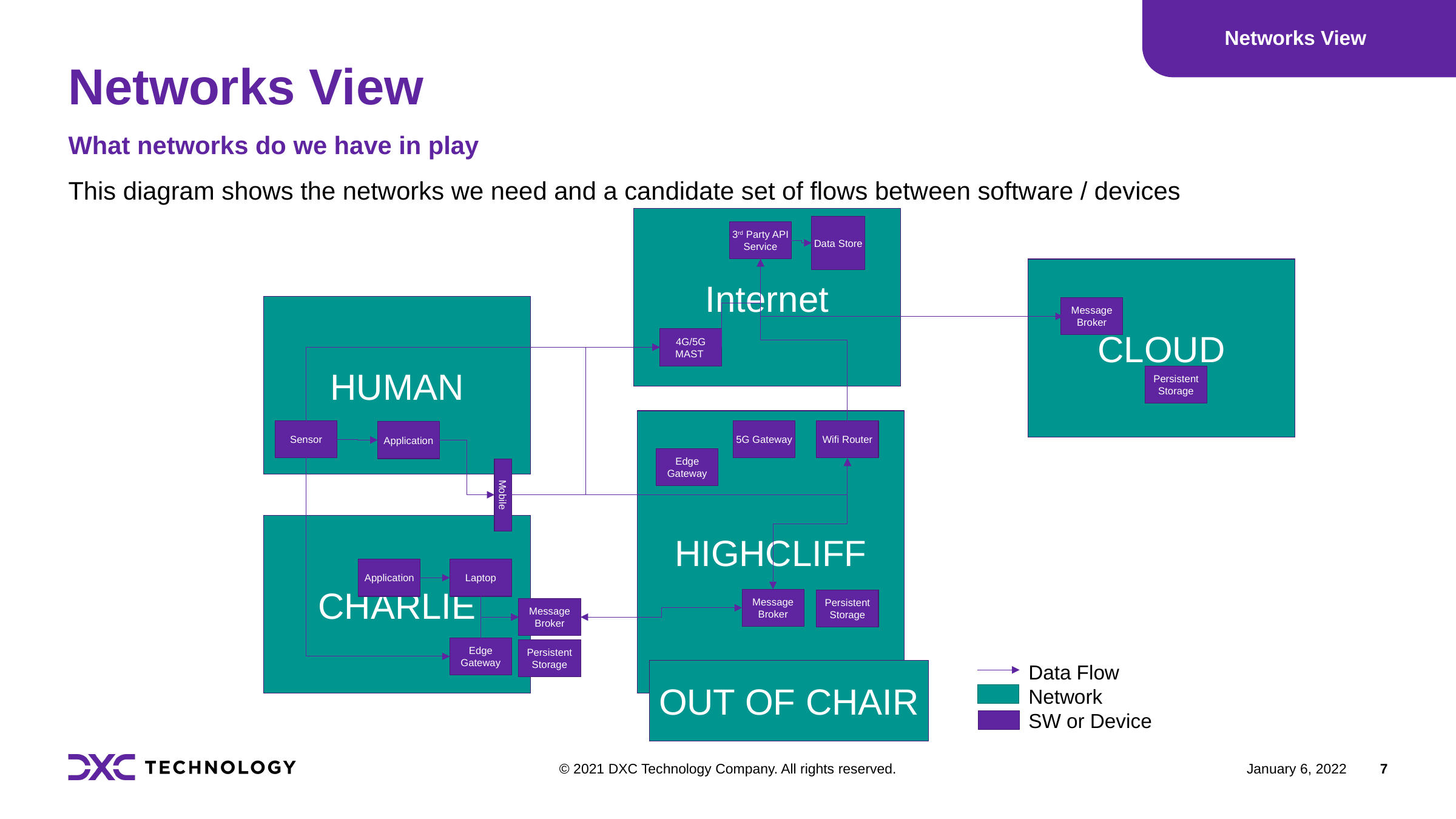

Networks View
# Networks View
What networks do we have in play
This diagram shows the networks we need and a candidate set of flows between software / devices
Internet
Data Store
3rd Party API Service
CLOUD
HUMAN
Message Broker
4G/5G
MAST
Persistent Storage
HIGHCLIFF
Sensor
5G Gateway
Wifi Router
Application
Edge Gateway
Mobile
CHARLIE
Application
Laptop
Message Broker
Persistent Storage
Message Broker
Edge Gateway
Persistent Storage
Data Flow
Network
SW or Device
OUT OF CHAIR